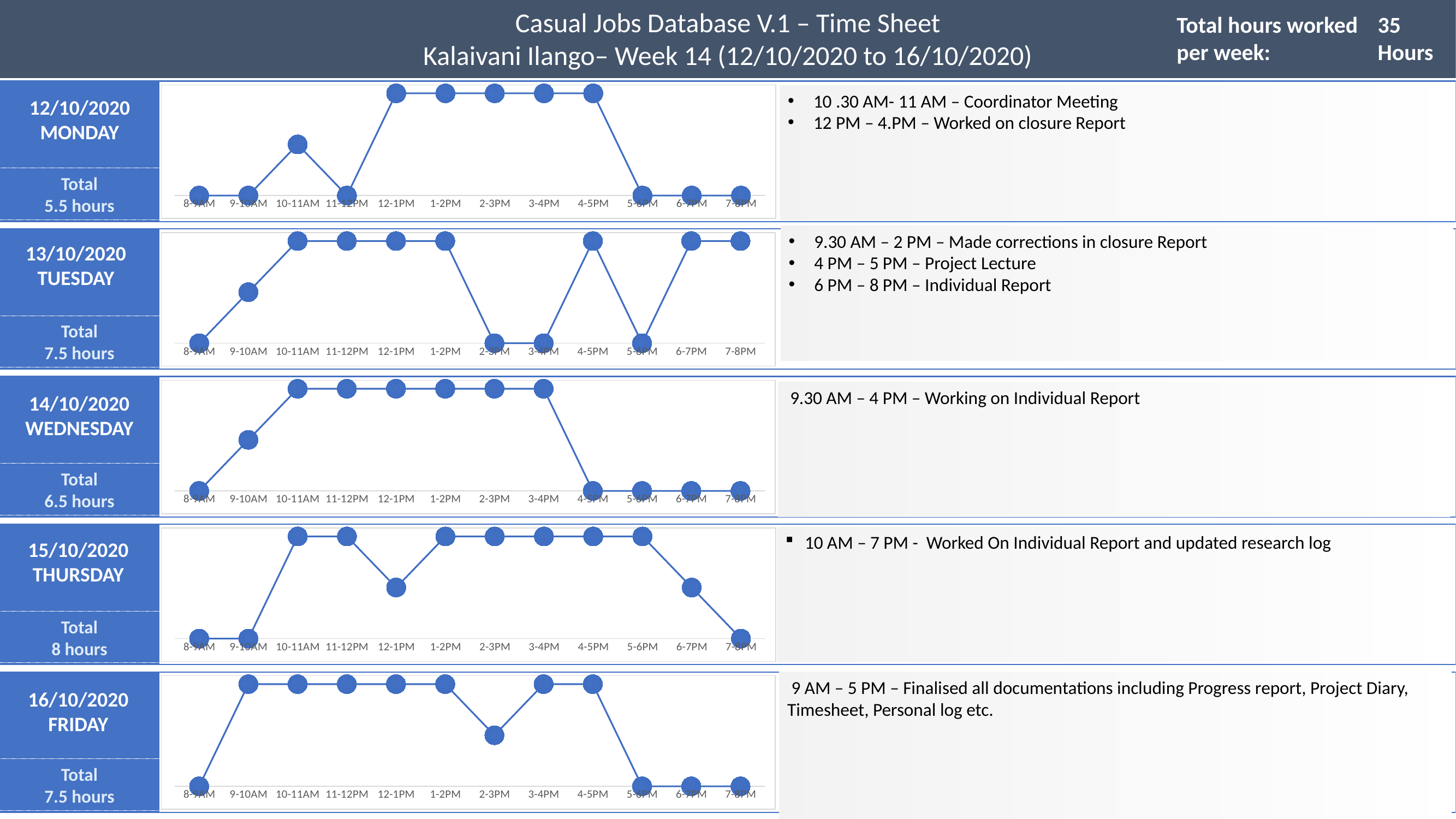

Casual Jobs Database V.1 – Time Sheet
Kalaivani Ilango– Week 14 (12/10/2020 to 16/10/2020)
Total hours worked per week:
35 Hours

### Chart

| Category | Column1 |
|---|---|
| 8-9AM | 0.0 |
| 9-10AM | 0.0 |
| 10-11AM | 30.0 |
| 11-12PM | 0.0 |
| 12-1PM | 60.0 |
| 1-2PM | 60.0 |
| 2-3PM | 60.0 |
| 3-4PM | 60.0 |
| 4-5PM | 60.0 |
| 5-6PM | 0.0 |
| 6-7PM | 0.0 |
| 7-8PM | 0.0 |
10 .30 AM- 11 AM – Coordinator Meeting
12 PM – 4.PM – Worked on closure Report

12/10/2020
MONDAY
Total
5.5 hours
9.30 AM – 2 PM – Made corrections in closure Report
4 PM – 5 PM – Project Lecture
6 PM – 8 PM – Individual Report

### Chart

| Category | Series 1 |
|---|---|
| 8-9AM | 0.0 |
| 9-10AM | 30.0 |
| 10-11AM | 60.0 |
| 11-12PM | 60.0 |
| 12-1PM | 60.0 |
| 1-2PM | 60.0 |
| 2-3PM | 0.0 |
| 3-4PM | 0.0 |
| 4-5PM | 60.0 |
| 5-6PM | 0.0 |
| 6-7PM | 60.0 |
| 7-8PM | 60.0 |
13/10/2020
TUESDAY
Total
7.5 hours

### Chart

| Category | Series 1 |
|---|---|
| 8-9AM | 0.0 |
| 9-10AM | 30.0 |
| 10-11AM | 60.0 |
| 11-12PM | 60.0 |
| 12-1PM | 60.0 |
| 1-2PM | 60.0 |
| 2-3PM | 60.0 |
| 3-4PM | 60.0 |
| 4-5PM | 0.0 |
| 5-6PM | 0.0 |
| 6-7PM | 0.0 |
| 7-8PM | 0.0 |
 9.30 AM – 4 PM – Working on Individual Report
14/10/2020
WEDNESDAY
Total
6.5 hours

### Chart

| Category | Series 1 |
|---|---|
| 8-9AM | 0.0 |
| 9-10AM | 0.0 |
| 10-11AM | 60.0 |
| 11-12PM | 60.0 |
| 12-1PM | 30.0 |
| 1-2PM | 60.0 |
| 2-3PM | 60.0 |
| 3-4PM | 60.0 |
| 4-5PM | 60.0 |
| 5-6PM | 60.0 |
| 6-7PM | 30.0 |
| 7-8PM | 0.0 |
 10 AM – 7 PM -  Worked On Individual Report and updated research log

15/10/2020
THURSDAY
Total
8 hours
 9 AM – 5 PM – Finalised all documentations including Progress report, Project Diary, Timesheet, Personal log etc.

### Chart

| Category | Series 1 |
|---|---|
| 8-9AM | 0.0 |
| 9-10AM | 60.0 |
| 10-11AM | 60.0 |
| 11-12PM | 60.0 |
| 12-1PM | 60.0 |
| 1-2PM | 60.0 |
| 2-3PM | 30.0 |
| 3-4PM | 60.0 |
| 4-5PM | 60.0 |
| 5-6PM | 0.0 |
| 6-7PM | 0.0 |
| 7-8PM | 0.0 |
16/10/2020
FRIDAY
Total
7.5 hours